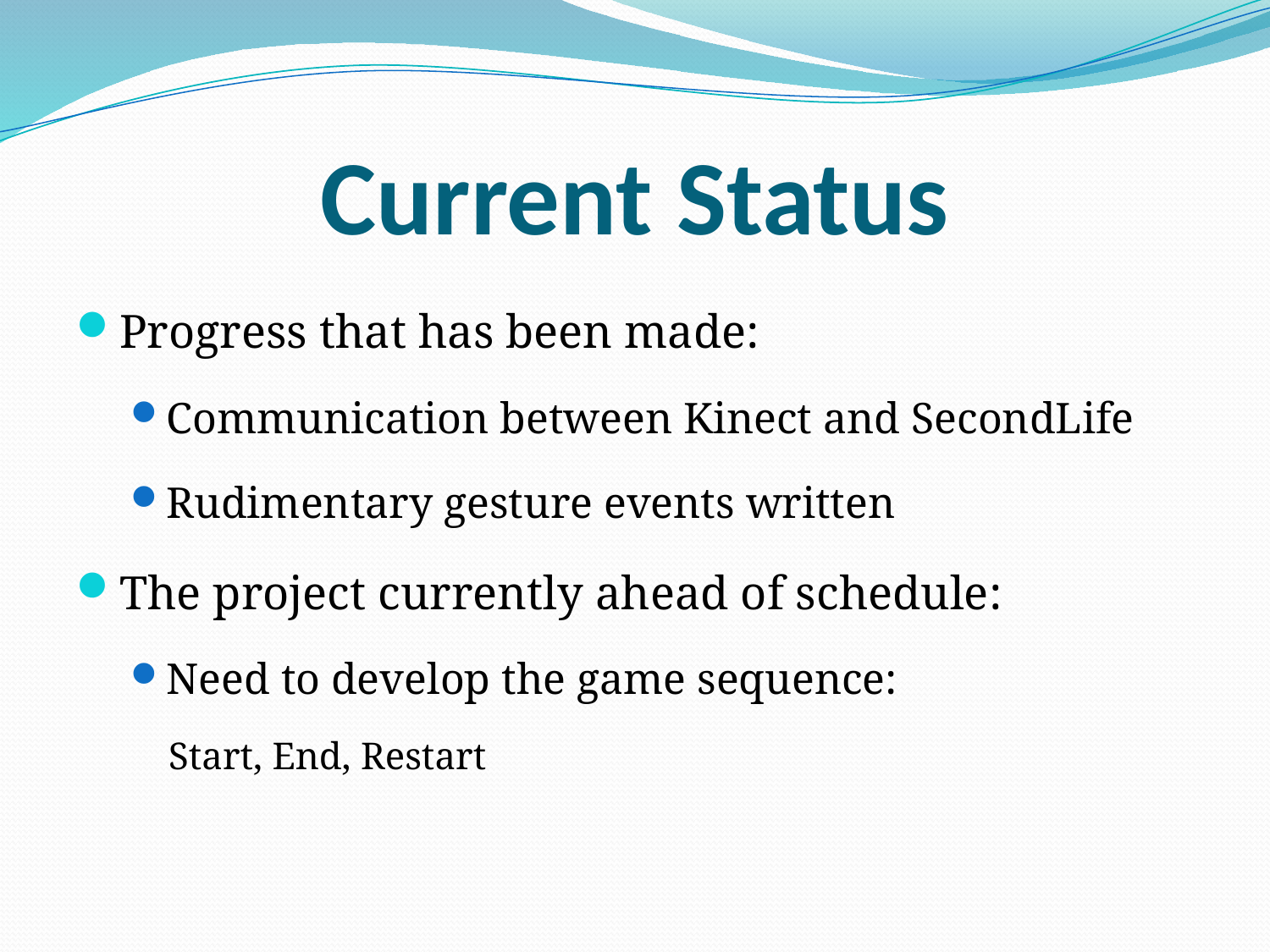

# Current Status
Progress that has been made:
Communication between Kinect and SecondLife
Rudimentary gesture events written
The project currently ahead of schedule:
Need to develop the game sequence:
Start, End, Restart